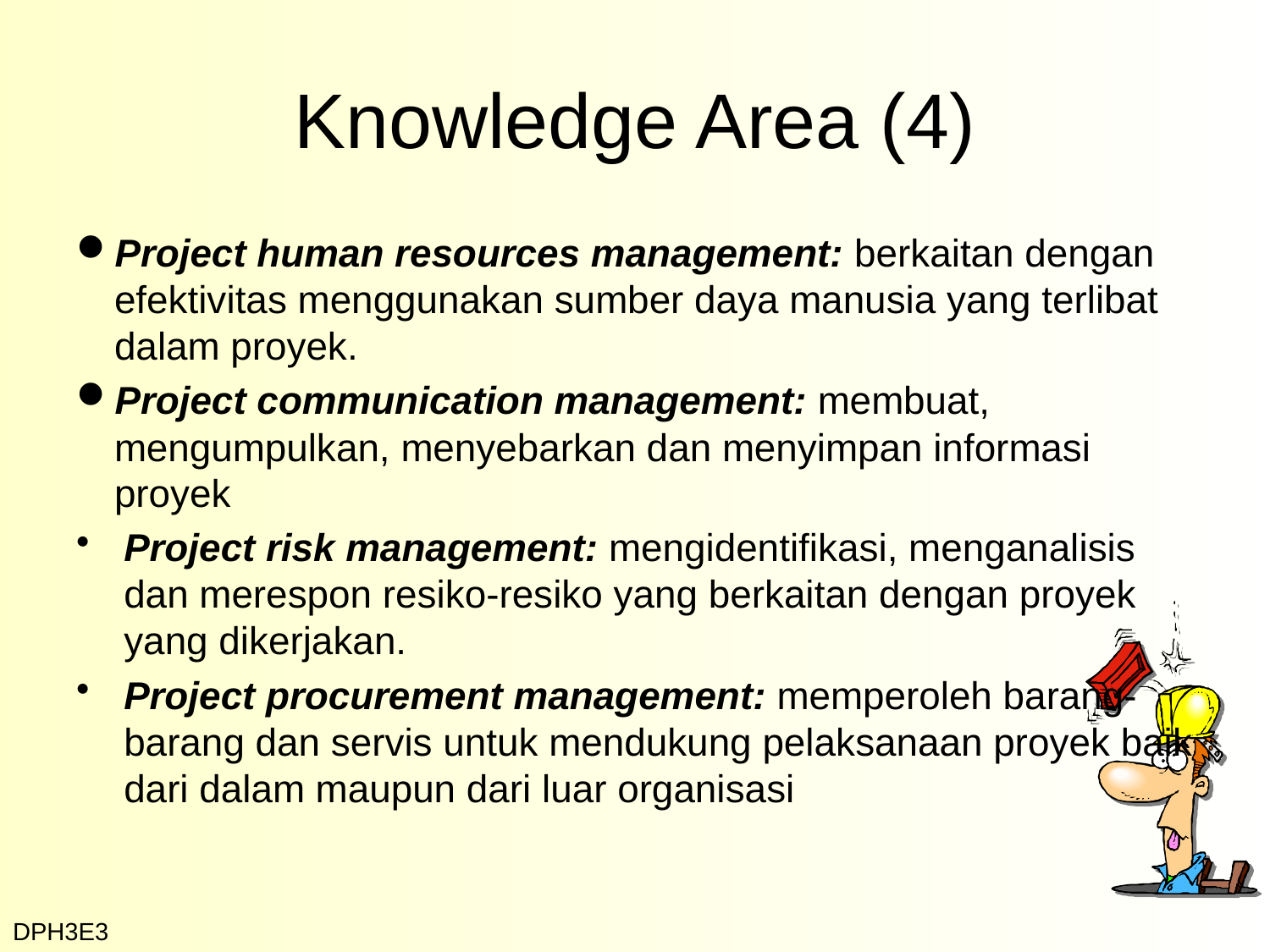

# Knowledge Area (4)
Project human resources management: berkaitan dengan efektivitas menggunakan sumber daya manusia yang terlibat dalam proyek.
Project communication management: membuat, mengumpulkan, menyebarkan dan menyimpan informasi proyek
Project risk management: mengidentifikasi, menganalisis dan merespon resiko-resiko yang berkaitan dengan proyek yang dikerjakan.
Project procurement management: memperoleh barang-barang dan servis untuk mendukung pelaksanaan proyek baik dari dalam maupun dari luar organisasi
DPH3E3